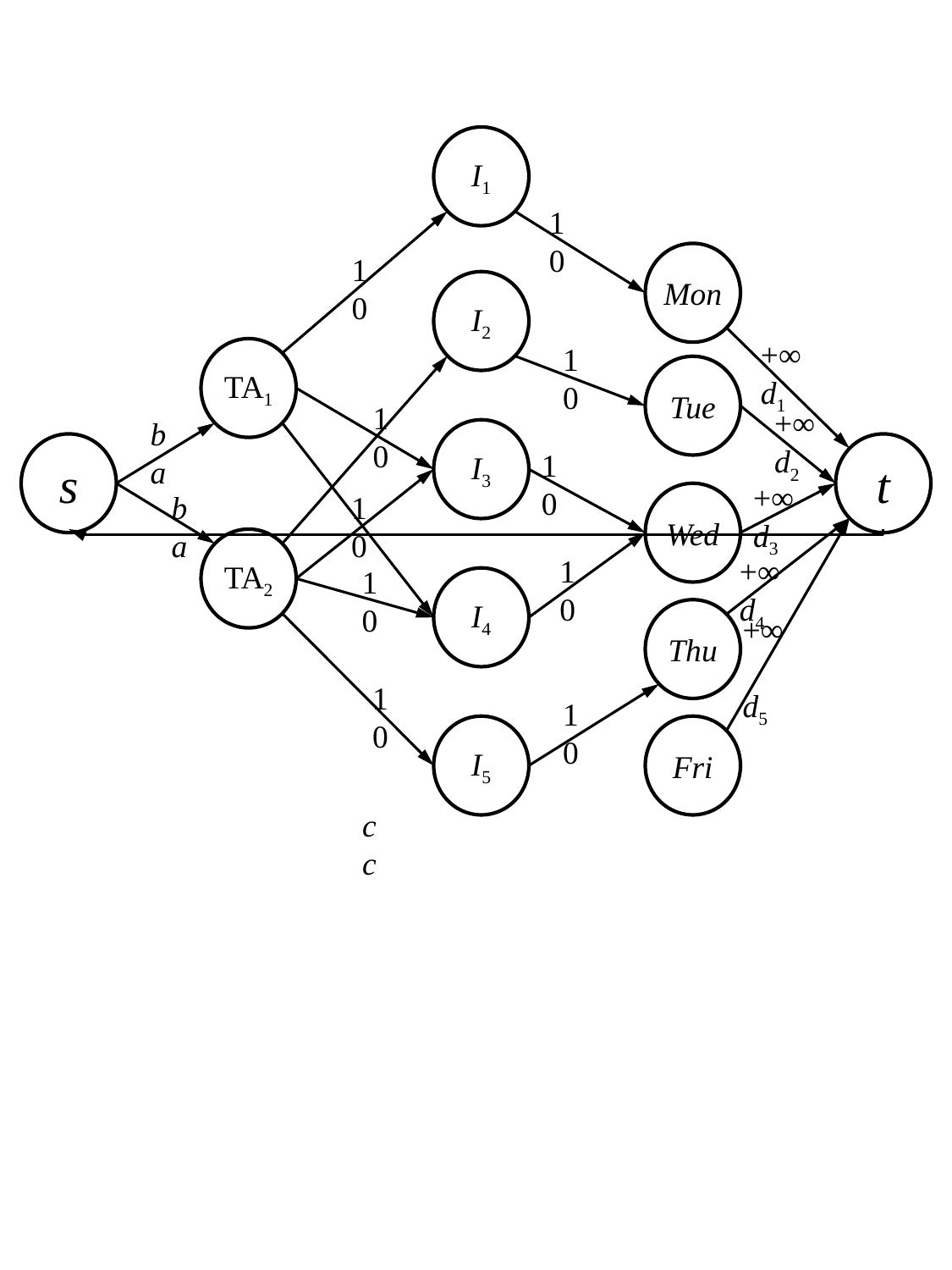

I1
1
0
1
0
Mon
I2
+∞
d1
1
0
TA1
Tue
1
0
+∞
d2
b
a
I3
s
t
1
0
+∞
d3
b
a
1
0
Wed
TA2
1
0
+∞
d4
1
0
I4
Thu
+∞

d5
1
0
1
0
I5
Fri
c
c